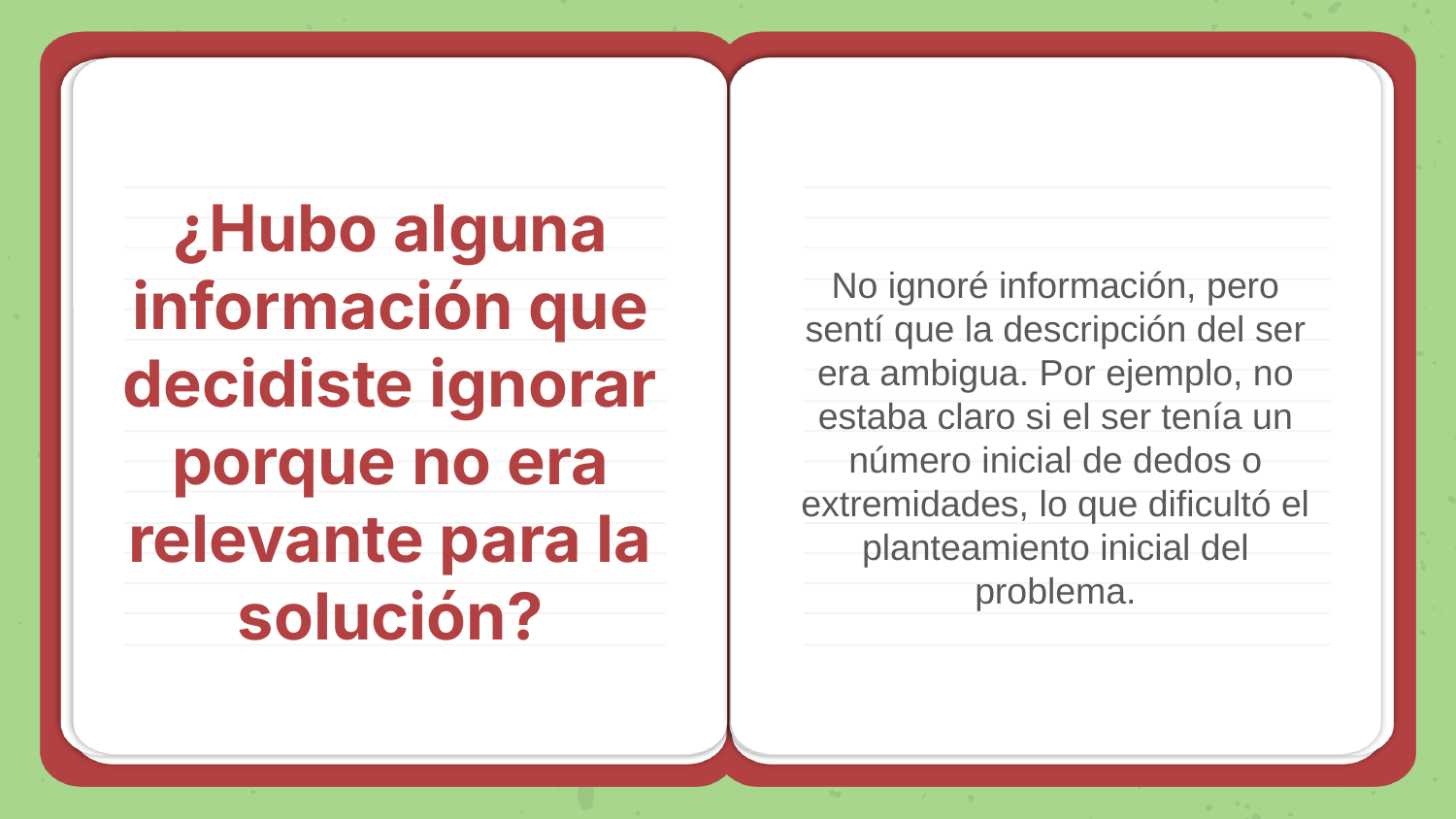

¿Hubo alguna información que decidiste ignorar porque no era relevante para la solución?
No ignoré información, pero sentí que la descripción del ser era ambigua. Por ejemplo, no estaba claro si el ser tenía un número inicial de dedos o extremidades, lo que dificultó el planteamiento inicial del problema.